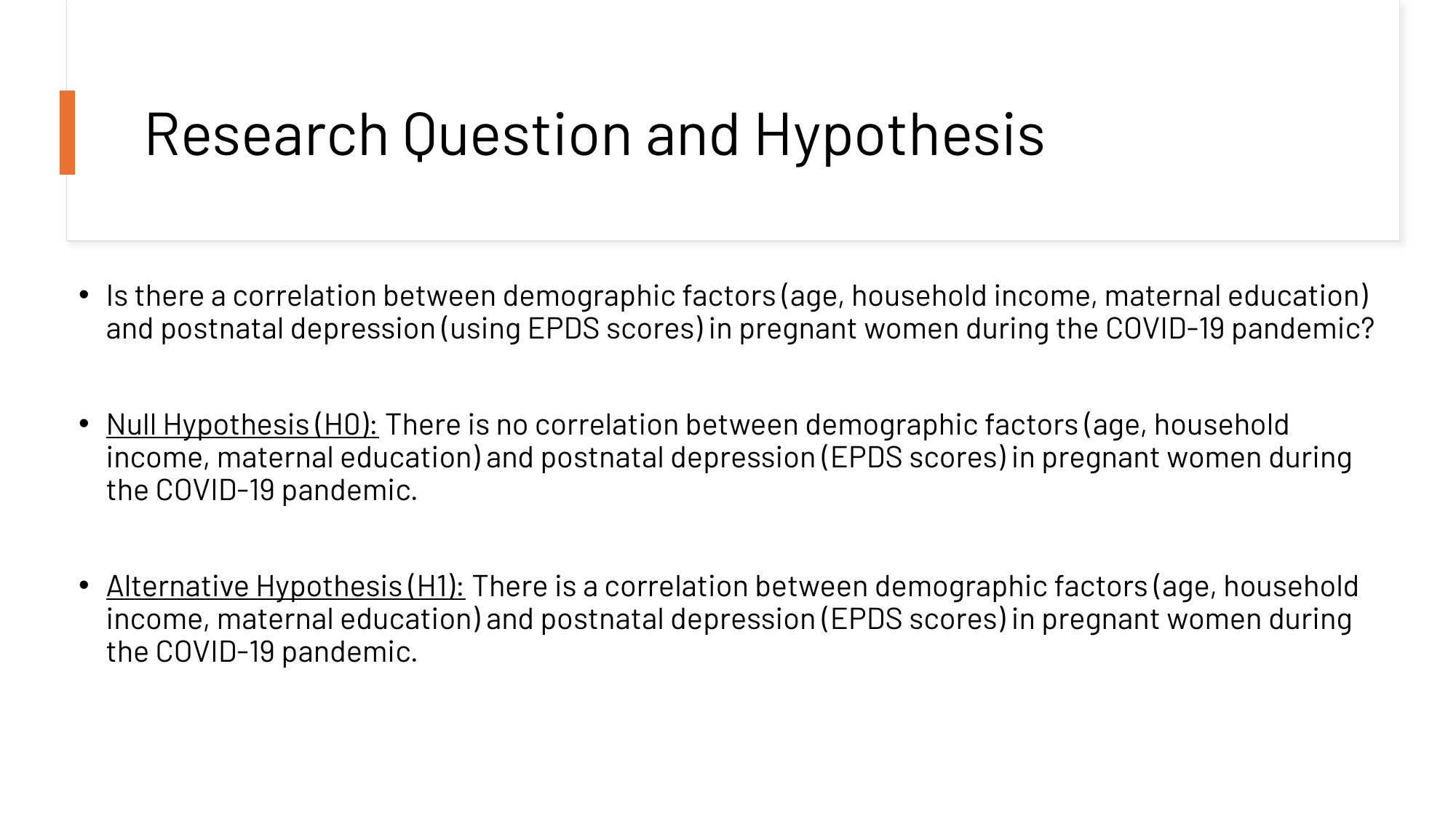

# Research Question and Hypothesis

Is there a correlation between demographic factors (age, household income, maternal education)  and postnatal depression (using EPDS scores) in pregnant women during the COVID-19 pandemic?

Null Hypothesis (H0): There is no correlation between demographic factors (age, household income, maternal education) and postnatal depression (EPDS scores) in pregnant women during the COVID-19 pandemic.

Alternative Hypothesis (H1): There is a correlation between demographic factors (age, household income, maternal education) and postnatal depression (EPDS scores) in pregnant women during the COVID-19 pandemic.